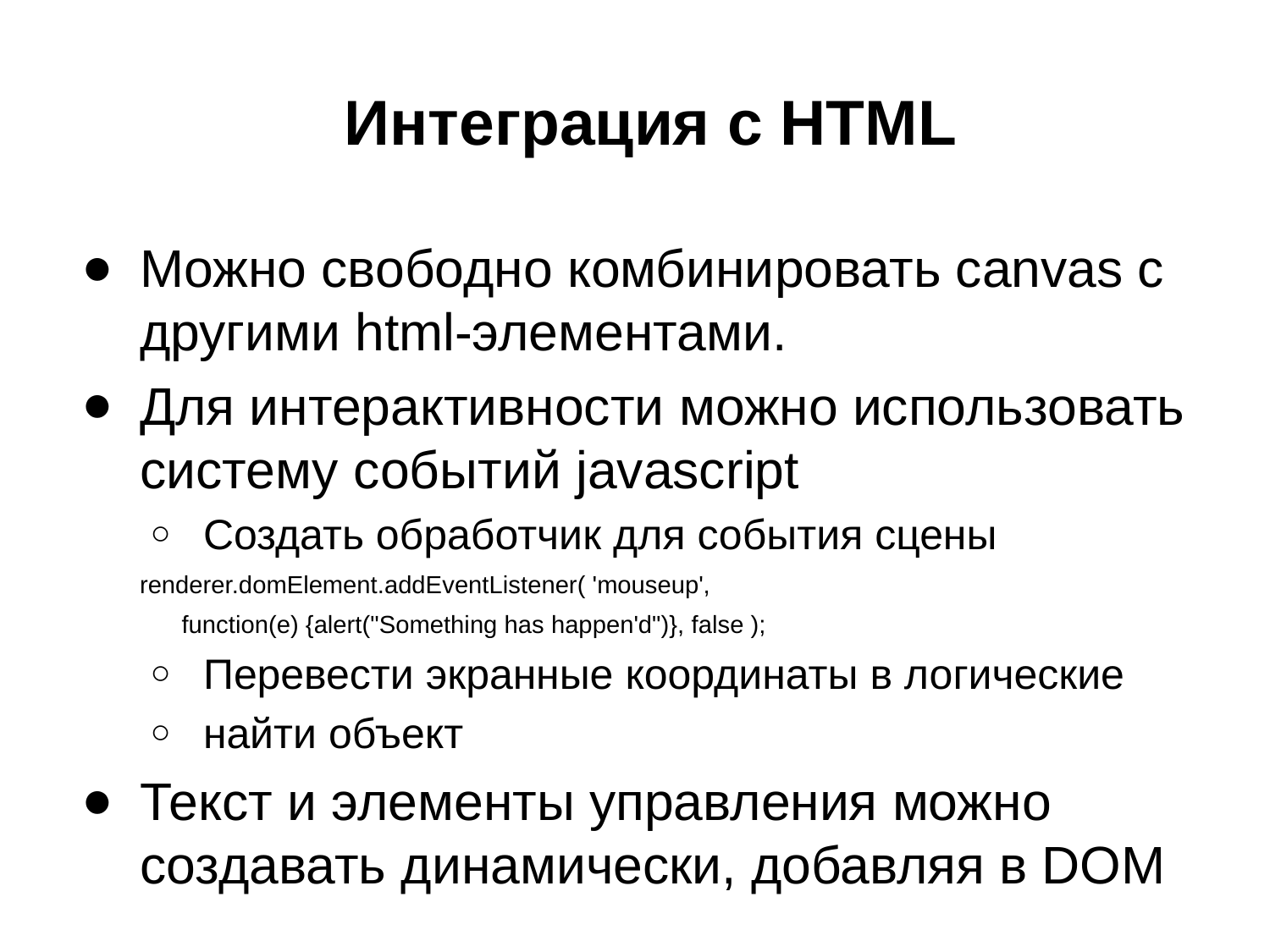

# Интеграция с HTML
Можно свободно комбинировать canvas с другими html-элементами.
Для интерактивности можно использовать систему событий javascript
Создать обработчик для события сцены
renderer.domElement.addEventListener( 'mouseup',
      function(e) {alert("Something has happen'd")}, false );
Перевести экранные координаты в логические
найти объект
Текст и элементы управления можно создавать динамически, добавляя в DOM